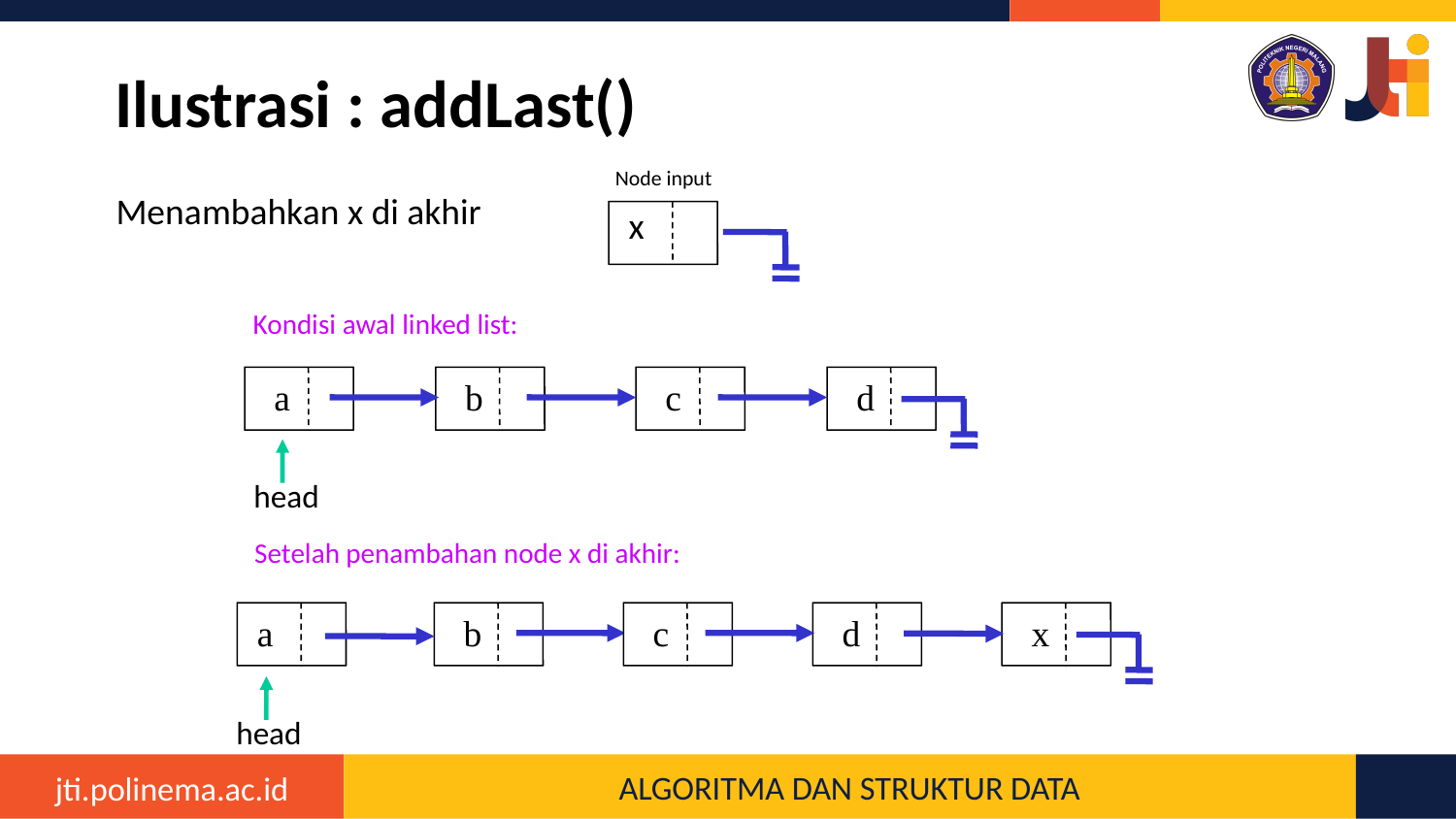

# Ilustrasi : addLast()
Node input

x
Menambahkan x di akhir
Kondisi awal linked list:

  a

  b

  c

  d

head
Setelah penambahan node x di akhir:

 a

  b

  c

  d

  x

head